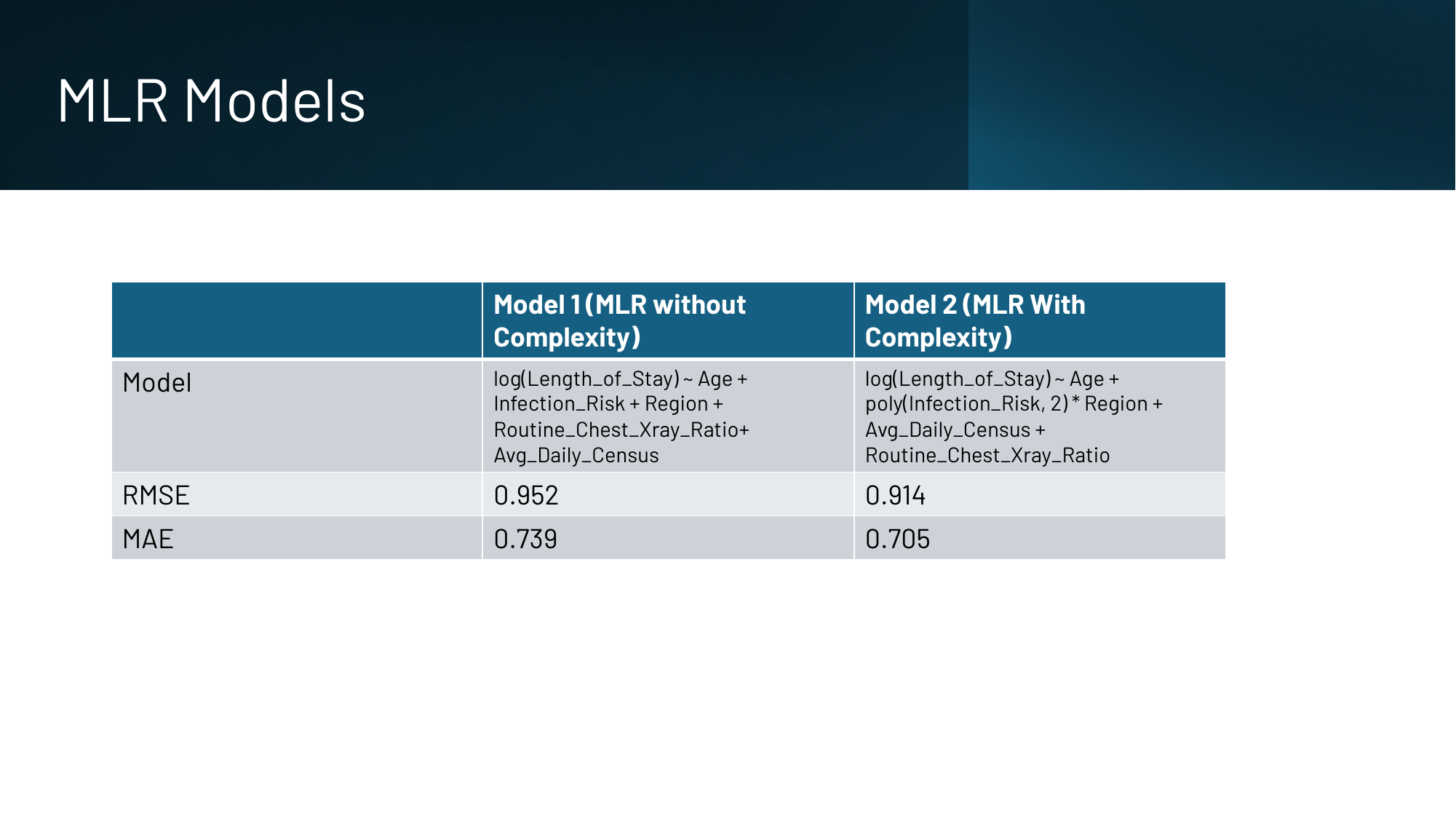

# MLR Models
|  | Model 1 (MLR without Complexity) | Model 2 (MLR With Complexity) |
| --- | --- | --- |
| Model | log(Length\_of\_Stay) ~ Age + Infection\_Risk + Region + Routine\_Chest\_Xray\_Ratio+ Avg\_Daily\_Census | log(Length\_of\_Stay) ~ Age + poly(Infection\_Risk, 2) \* Region + Avg\_Daily\_Census + Routine\_Chest\_Xray\_Ratio |
| RMSE | 0.952 | 0.914 |
| MAE | 0.739 | 0.705 |